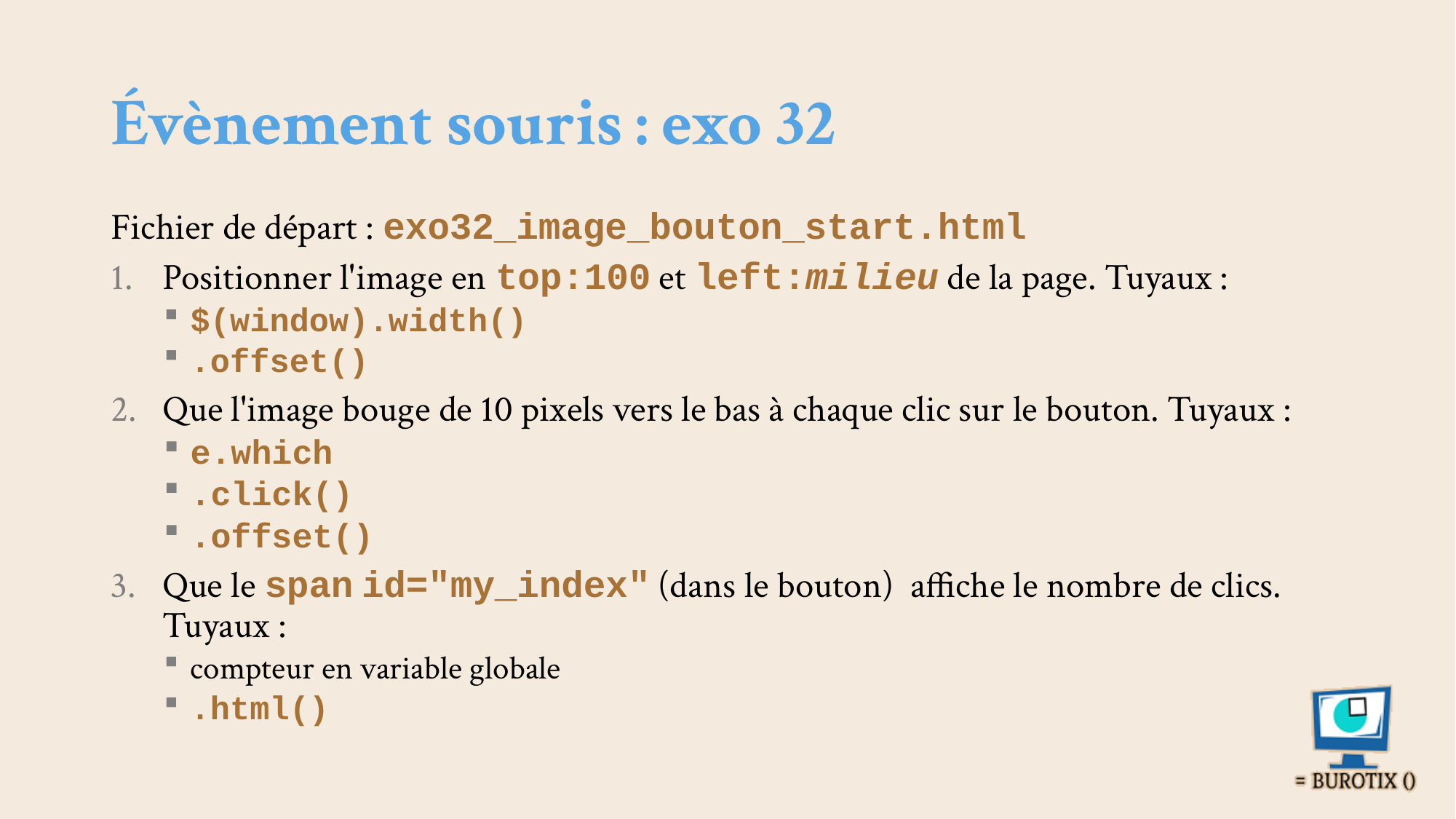

# Évènement souris : exo 32
Fichier de départ : exo32_image_bouton_start.html
Positionner l'image en top:100 et left:milieu de la page. Tuyaux :
$(window).width()
.offset()
Que l'image bouge de 10 pixels vers le bas à chaque clic sur le bouton. Tuyaux :
e.which
.click()
.offset()
Que le span id="my_index" (dans le bouton)  affiche le nombre de clics. Tuyaux :
compteur en variable globale
.html()